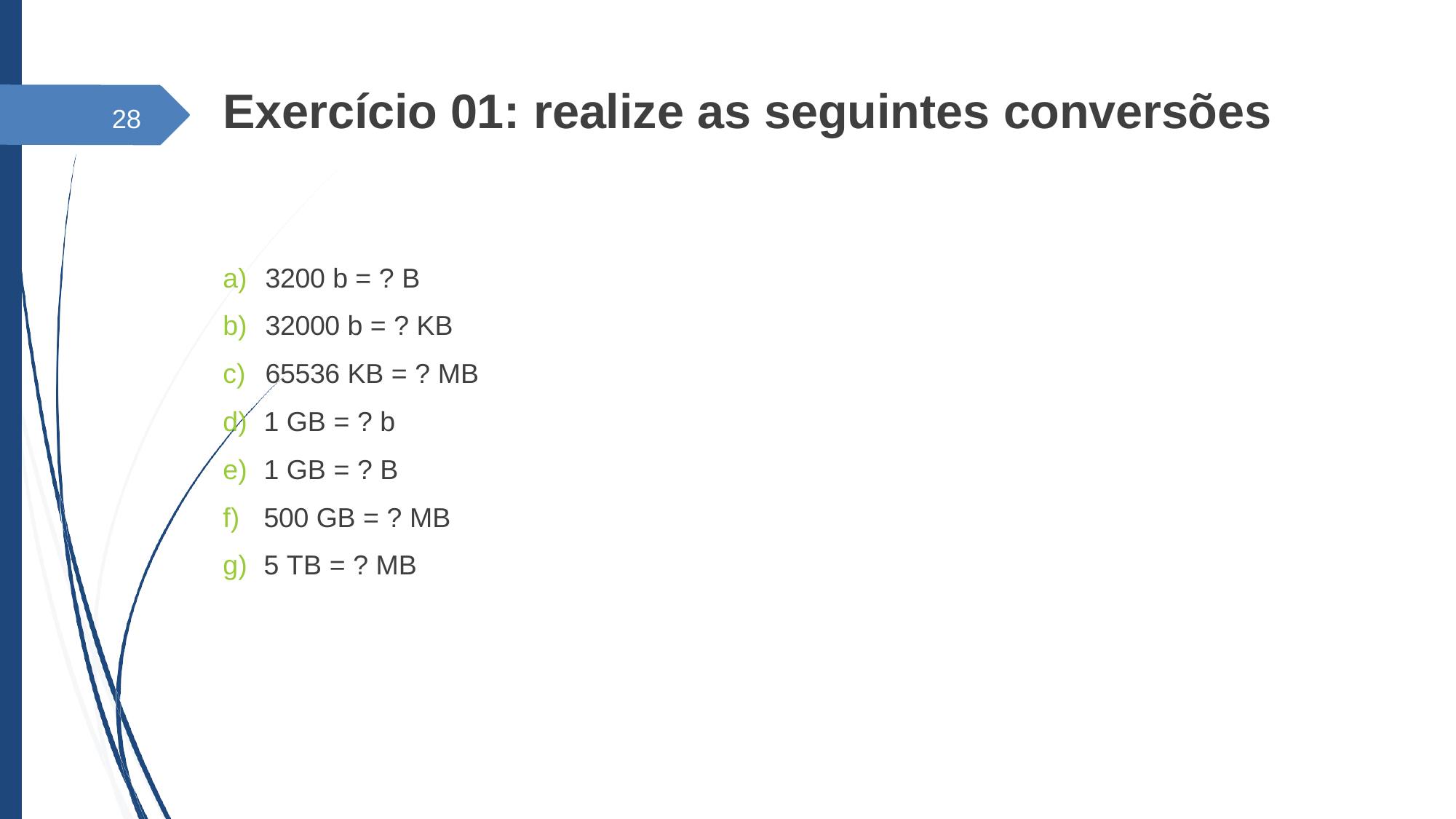

# 28	Exercício 01: realize as seguintes conversões
a)	3200 b = ? B
b)	32000 b = ? KB
c)	65536 KB = ? MB
1 GB = ? b
1 GB = ? B
500 GB = ? MB
5 TB = ? MB